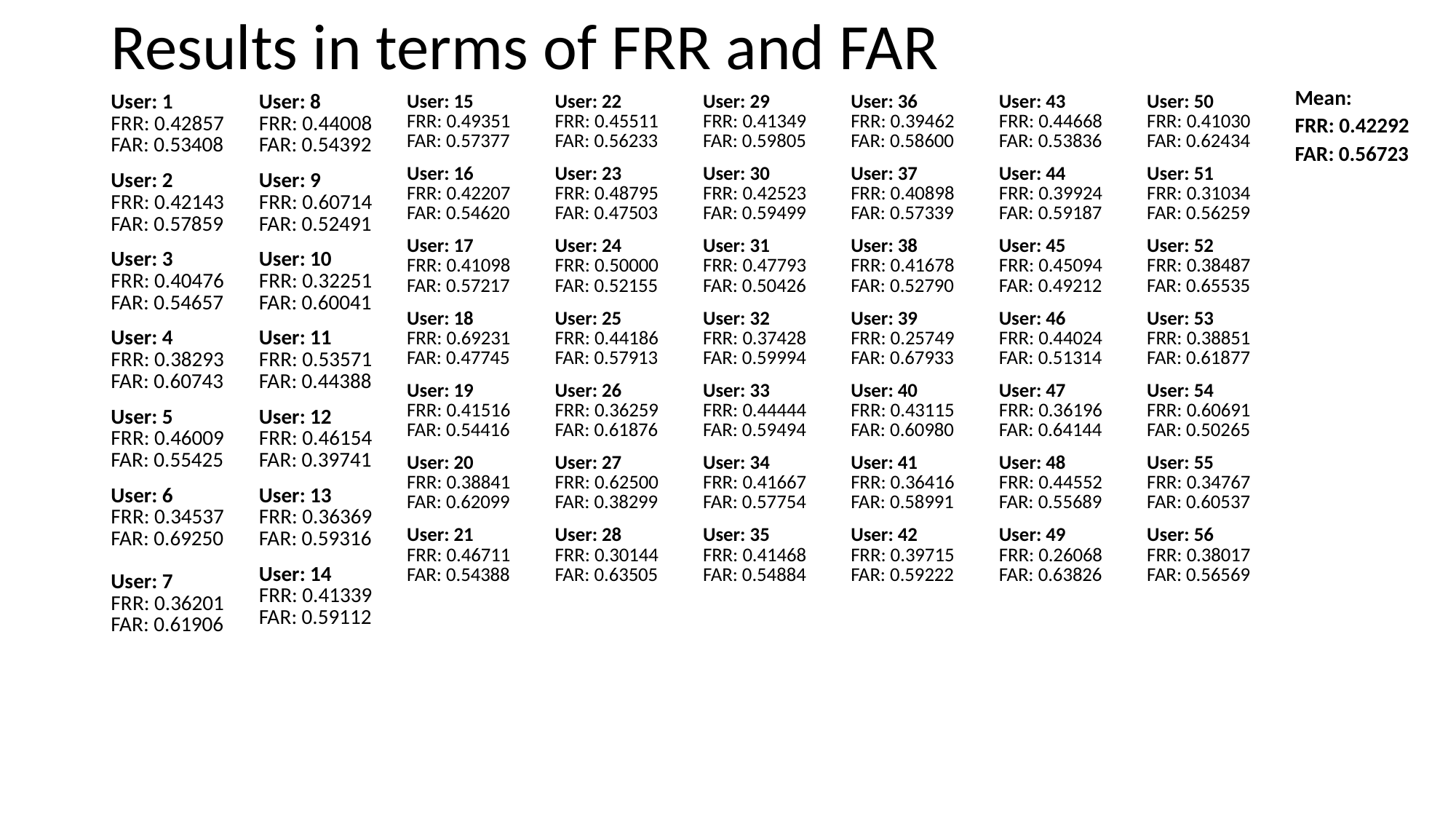

# Results in terms of FRR and FAR
User: 8
FRR: 0.44008
FAR: 0.54392

User: 9
FRR: 0.60714
FAR: 0.52491

User: 10
FRR: 0.32251
FAR: 0.60041

User: 11
FRR: 0.53571
FAR: 0.44388

User: 12
FRR: 0.46154
FAR: 0.39741

User: 13
FRR: 0.36369
FAR: 0.59316

User: 14
FRR: 0.41339
FAR: 0.59112
Mean:
FRR: 0.42292
FAR: 0.56723
User: 1
FRR: 0.42857
FAR: 0.53408

User: 2
FRR: 0.42143
FAR: 0.57859

User: 3
FRR: 0.40476
FAR: 0.54657

User: 4
FRR: 0.38293
FAR: 0.60743

User: 5
FRR: 0.46009
FAR: 0.55425

User: 6
FRR: 0.34537
FAR: 0.69250

User: 7
FRR: 0.36201
FAR: 0.61906
User: 15
FRR: 0.49351
FAR: 0.57377

User: 16
FRR: 0.42207
FAR: 0.54620

User: 17
FRR: 0.41098
FAR: 0.57217

User: 18
FRR: 0.69231
FAR: 0.47745

User: 19
FRR: 0.41516
FAR: 0.54416

User: 20
FRR: 0.38841
FAR: 0.62099

User: 21
FRR: 0.46711
FAR: 0.54388
User: 22
FRR: 0.45511
FAR: 0.56233

User: 23
FRR: 0.48795
FAR: 0.47503

User: 24
FRR: 0.50000
FAR: 0.52155

User: 25
FRR: 0.44186
FAR: 0.57913

User: 26
FRR: 0.36259
FAR: 0.61876

User: 27
FRR: 0.62500
FAR: 0.38299

User: 28
FRR: 0.30144
FAR: 0.63505
User: 29
FRR: 0.41349
FAR: 0.59805

User: 30
FRR: 0.42523
FAR: 0.59499

User: 31
FRR: 0.47793
FAR: 0.50426

User: 32
FRR: 0.37428
FAR: 0.59994

User: 33
FRR: 0.44444
FAR: 0.59494

User: 34
FRR: 0.41667
FAR: 0.57754

User: 35
FRR: 0.41468
FAR: 0.54884
User: 36
FRR: 0.39462
FAR: 0.58600

User: 37
FRR: 0.40898
FAR: 0.57339

User: 38
FRR: 0.41678
FAR: 0.52790

User: 39
FRR: 0.25749
FAR: 0.67933

User: 40
FRR: 0.43115
FAR: 0.60980

User: 41
FRR: 0.36416
FAR: 0.58991

User: 42
FRR: 0.39715
FAR: 0.59222
User: 43
FRR: 0.44668
FAR: 0.53836

User: 44
FRR: 0.39924
FAR: 0.59187

User: 45
FRR: 0.45094
FAR: 0.49212

User: 46
FRR: 0.44024
FAR: 0.51314

User: 47
FRR: 0.36196
FAR: 0.64144

User: 48
FRR: 0.44552
FAR: 0.55689

User: 49
FRR: 0.26068
FAR: 0.63826
User: 50
FRR: 0.41030
FAR: 0.62434

User: 51
FRR: 0.31034
FAR: 0.56259

User: 52
FRR: 0.38487
FAR: 0.65535

User: 53
FRR: 0.38851
FAR: 0.61877

User: 54
FRR: 0.60691
FAR: 0.50265

User: 55
FRR: 0.34767
FAR: 0.60537

User: 56
FRR: 0.38017
FAR: 0.56569